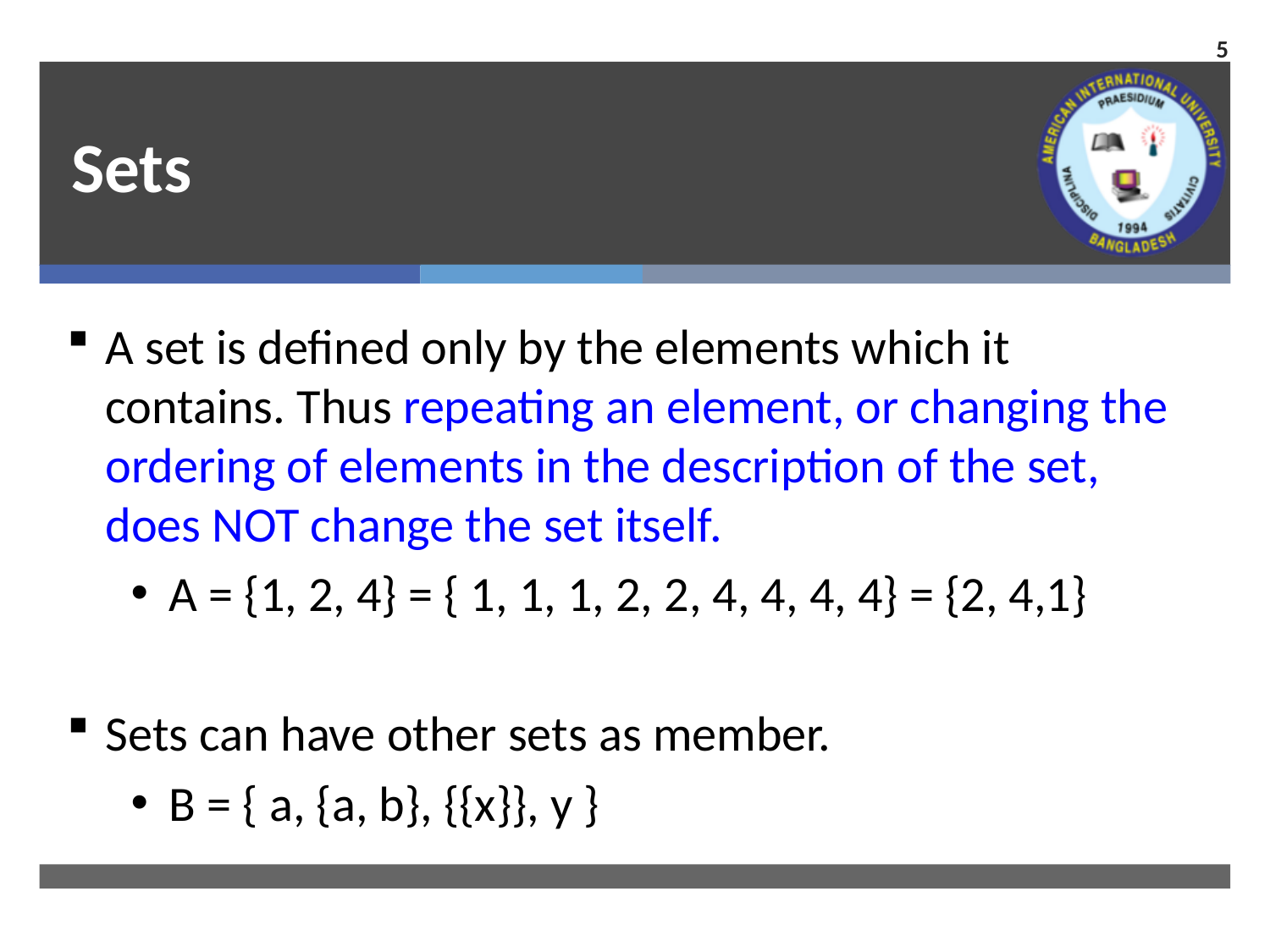

5
# Sets
A set is defined only by the elements which it contains. Thus repeating an element, or changing the ordering of elements in the description of the set, does NOT change the set itself.
A = {1, 2, 4} = { 1, 1, 1, 2, 2, 4, 4, 4, 4} = {2, 4,1}

Sets can have other sets as member.
B = { a, {a, b}, {{x}}, y }